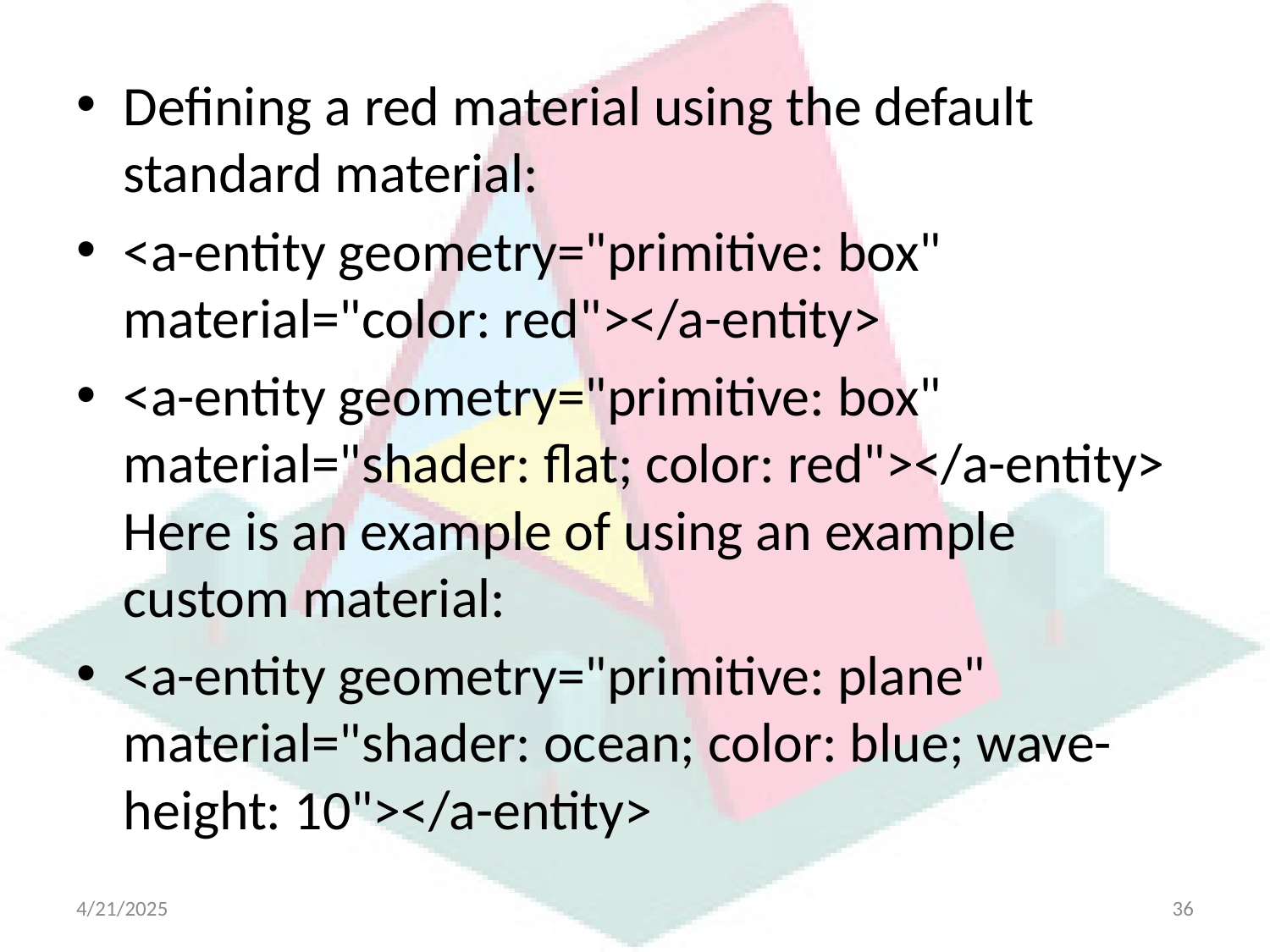

Defining a red material using the default standard material:
<a-entity geometry="primitive: box" material="color: red"></a-entity>
<a-entity geometry="primitive: box" material="shader: flat; color: red"></a-entity>
Here is an example of using an example custom material:
<a-entity geometry="primitive: plane"
material="shader: ocean; color: blue; wave-height: 10"></a-entity>
4/21/2025
36